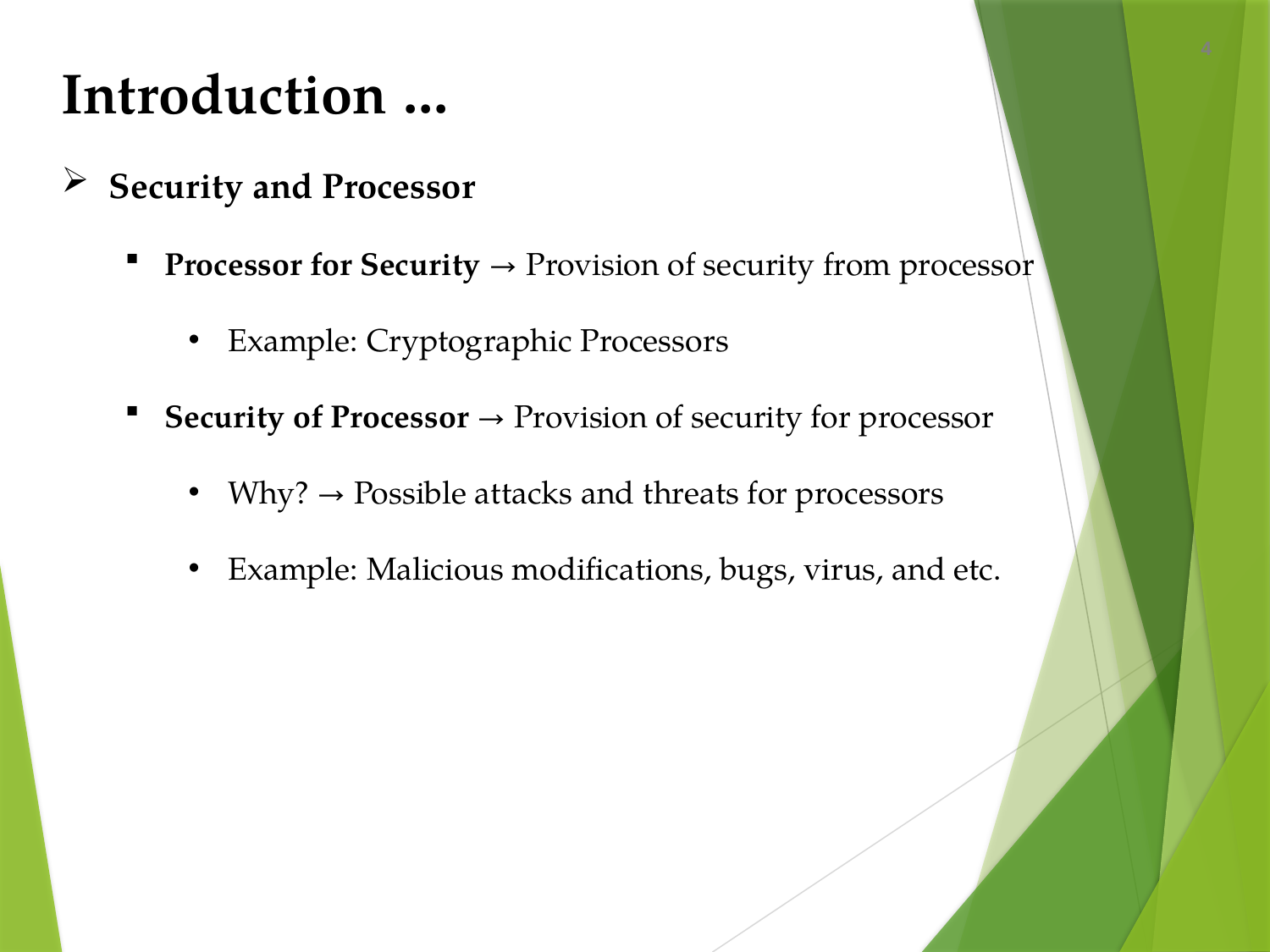

4
Introduction …

Security and Processor

Processor for Security → Provision of security from processor

Example: Cryptographic Processors

Security of Processor → Provision of security for processor

Why? → Possible attacks and threats for processors

Example: Malicious modifications, bugs, virus, and etc.